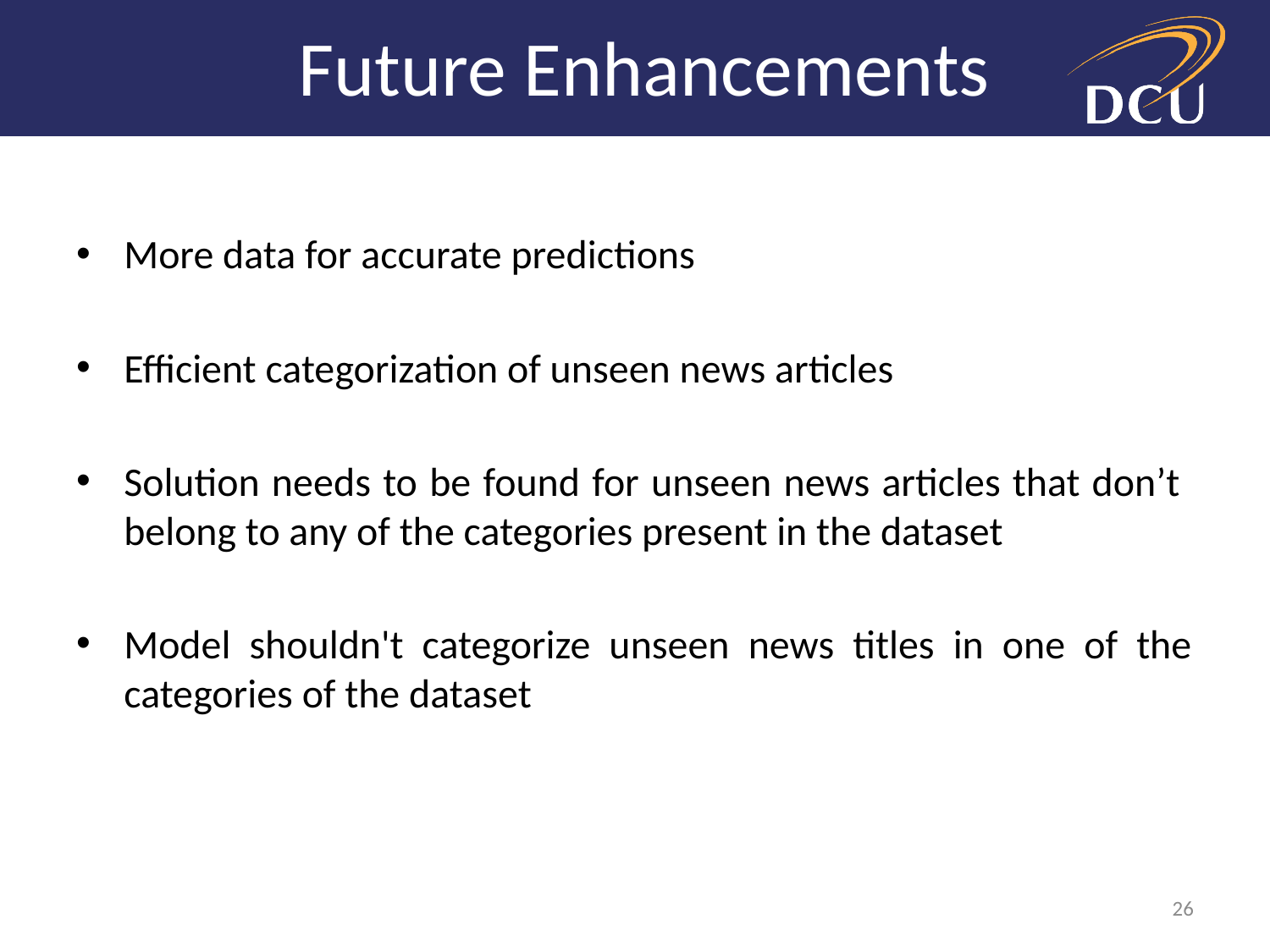

# Future Enhancements
More data for accurate predictions

Efficient categorization of unseen news articles

Solution needs to be found for unseen news articles that don’t  belong to any of the categories present in the dataset

Model shouldn't categorize unseen news titles in one of the categories of the dataset
26